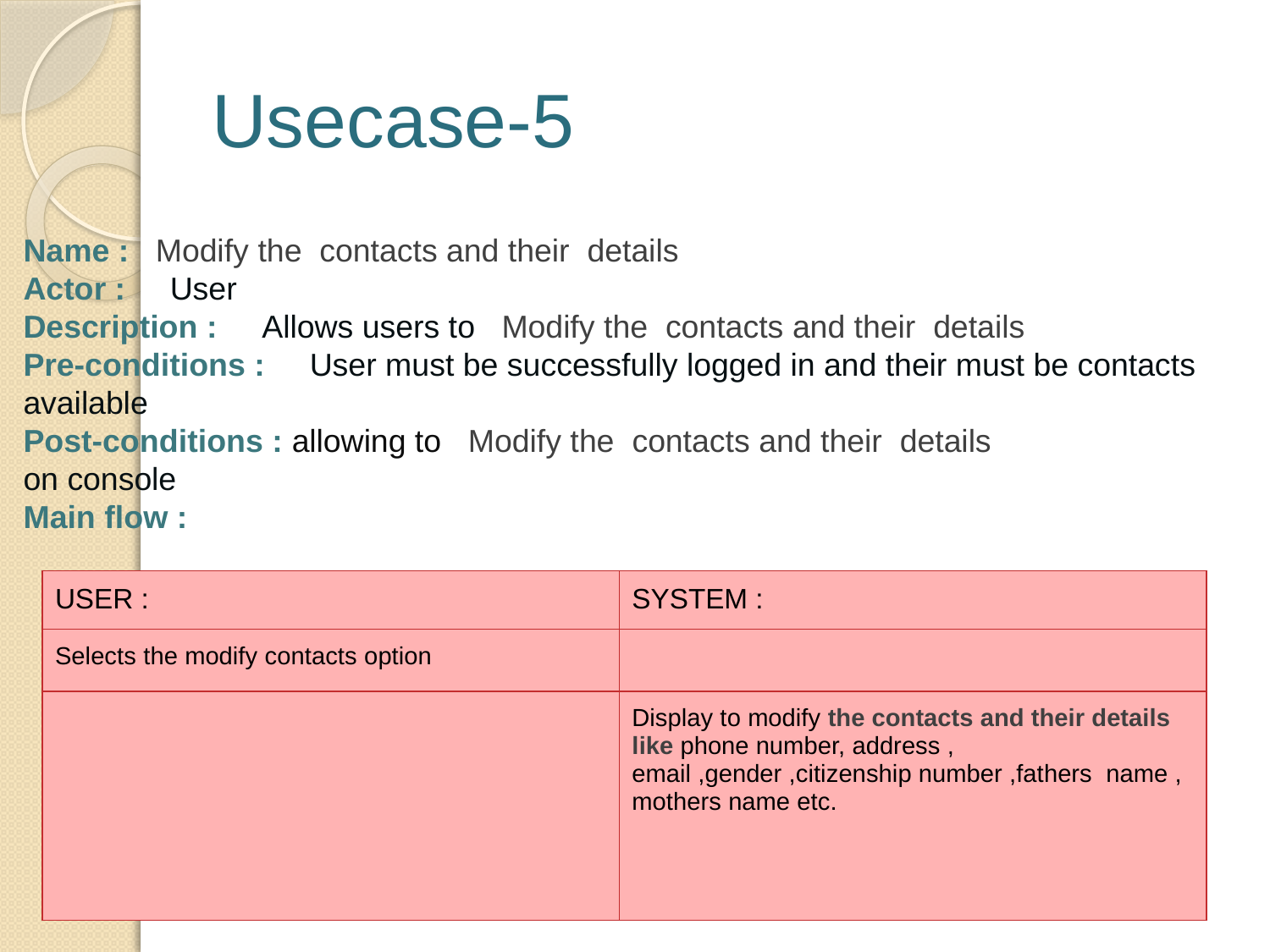

# Usecase-5
Name :   Modify the  contacts and their  details
Actor :     User
Description :     Allows users to   Modify the  contacts and their  details
Pre-conditions :     User must be successfully logged in and their must be contacts available
Post-conditions : allowing to   Modify the  contacts and their  details
on console
Main flow :
| USER : | SYSTEM : |
| --- | --- |
| Selects the modify contacts option |  |
|  | Display to modify the contacts and their details like phone number, address , email ,gender ,citizenship number ,fathers name , mothers name etc. |